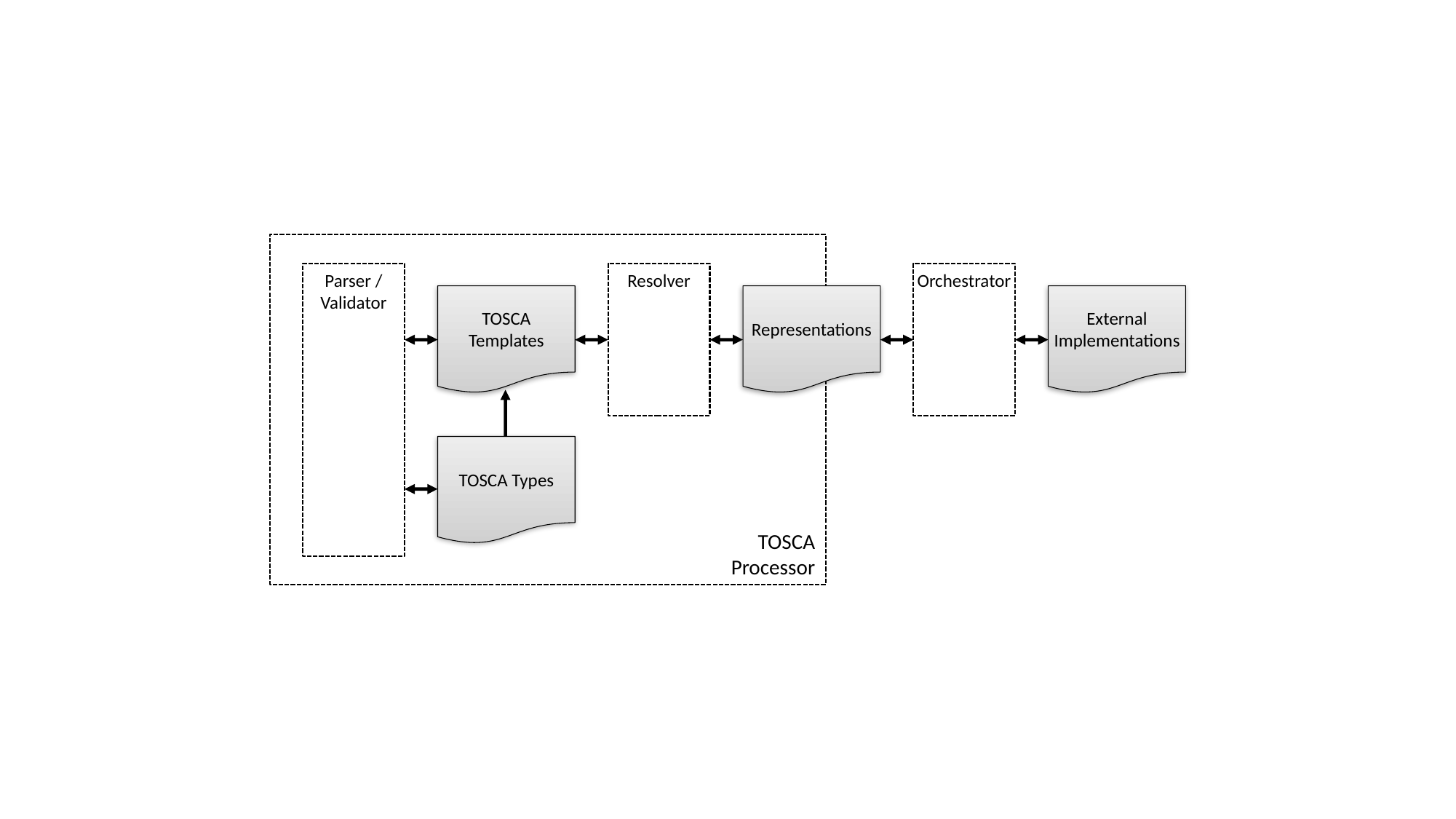

TOSCA
Processor
Parser / Validator
Resolver
Orchestrator
TOSCA
Templates
Representations
External
Implementations

TOSCA Types